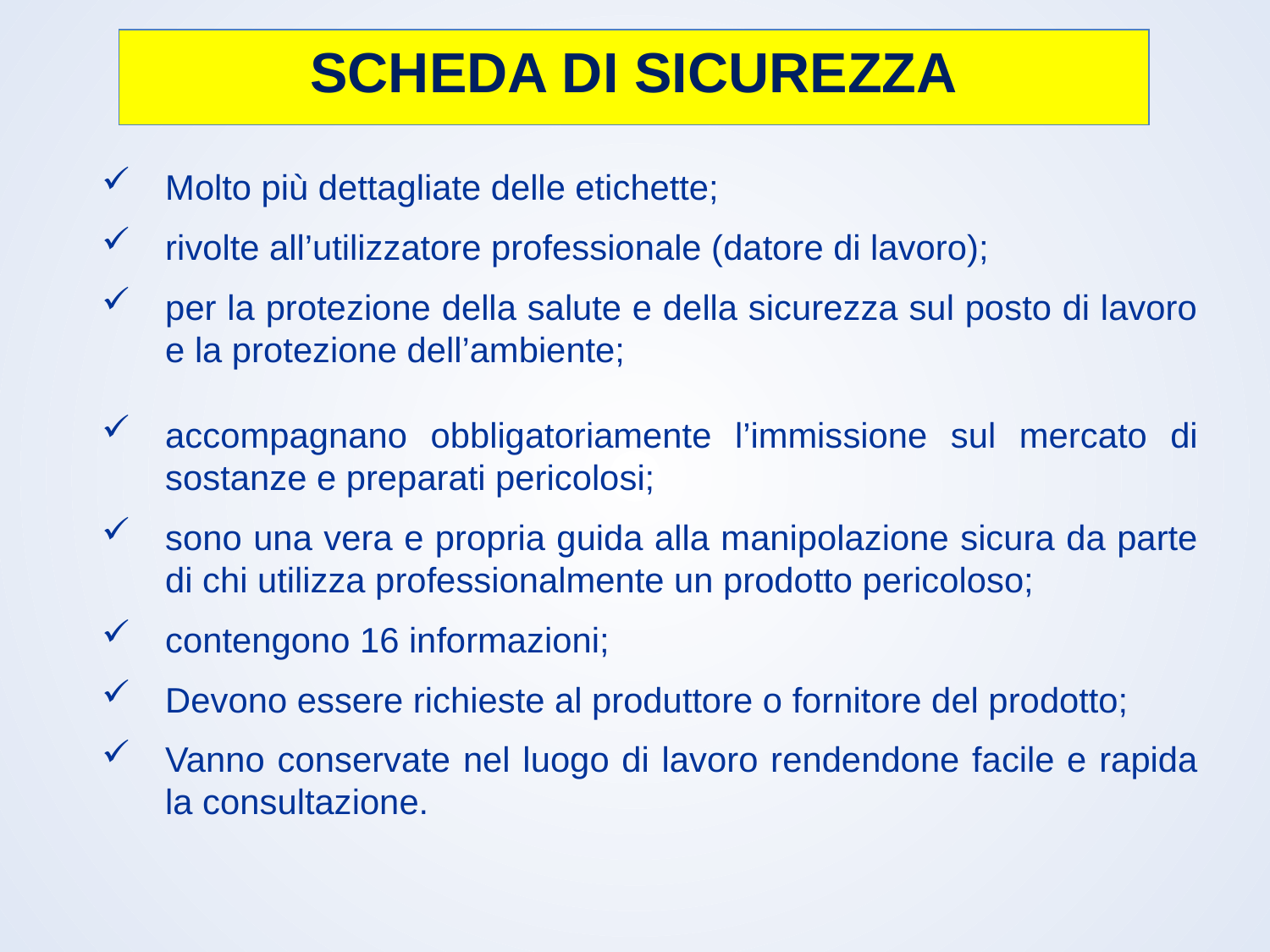

SCHEDA DI SICUREZZA

Molto più dettagliate delle etichette;
rivolte all’utilizzatore professionale (datore di lavoro);
per la protezione della salute e della sicurezza sul posto di lavoro e la protezione dell’ambiente;
accompagnano obbligatoriamente l’immissione sul mercato di sostanze e preparati pericolosi;
sono una vera e propria guida alla manipolazione sicura da parte di chi utilizza professionalmente un prodotto pericoloso;
contengono 16 informazioni;
Devono essere richieste al produttore o fornitore del prodotto;
Vanno conservate nel luogo di lavoro rendendone facile e rapida la consultazione.